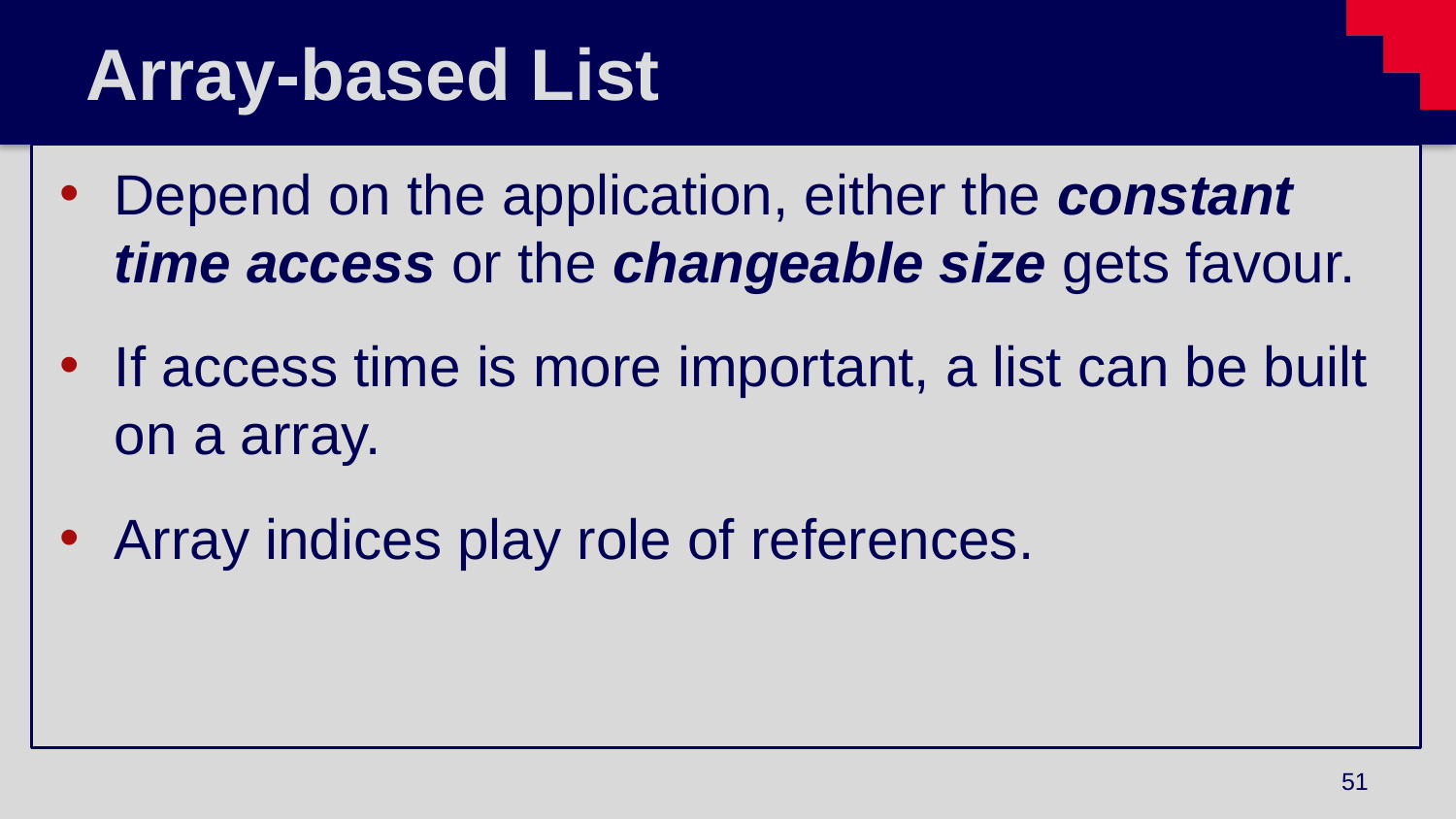

# Array-based List
Depend on the application, either the constant time access or the changeable size gets favour.
If access time is more important, a list can be built on a array.
Array indices play role of references.
51